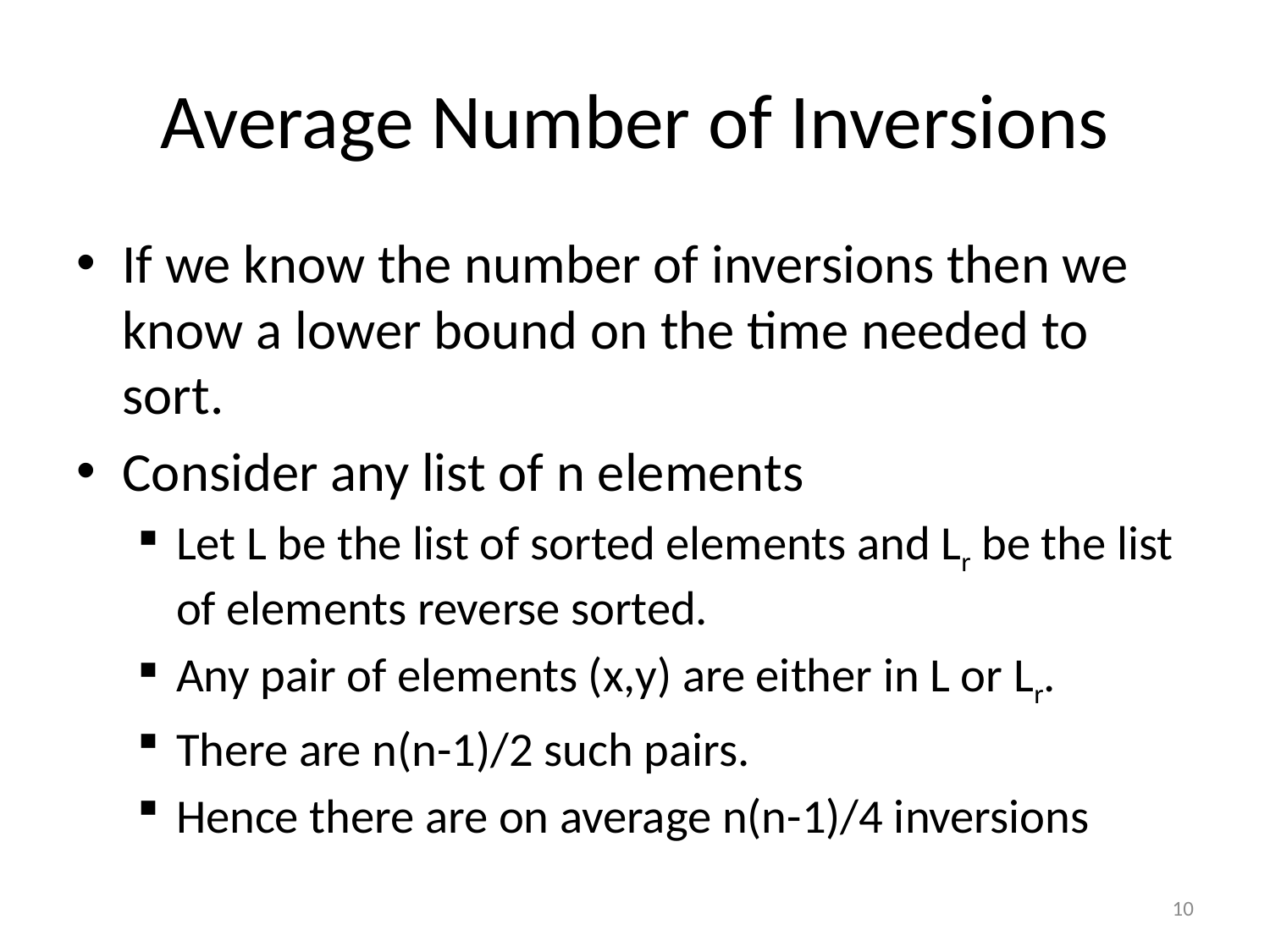

# Average Number of Inversions
If we know the number of inversions then we know a lower bound on the time needed to sort.
Consider any list of n elements
Let L be the list of sorted elements and Lr be the list of elements reverse sorted.
Any pair of elements (x,y) are either in L or Lr.
There are n(n-1)/2 such pairs.
Hence there are on average n(n-1)/4 inversions
10